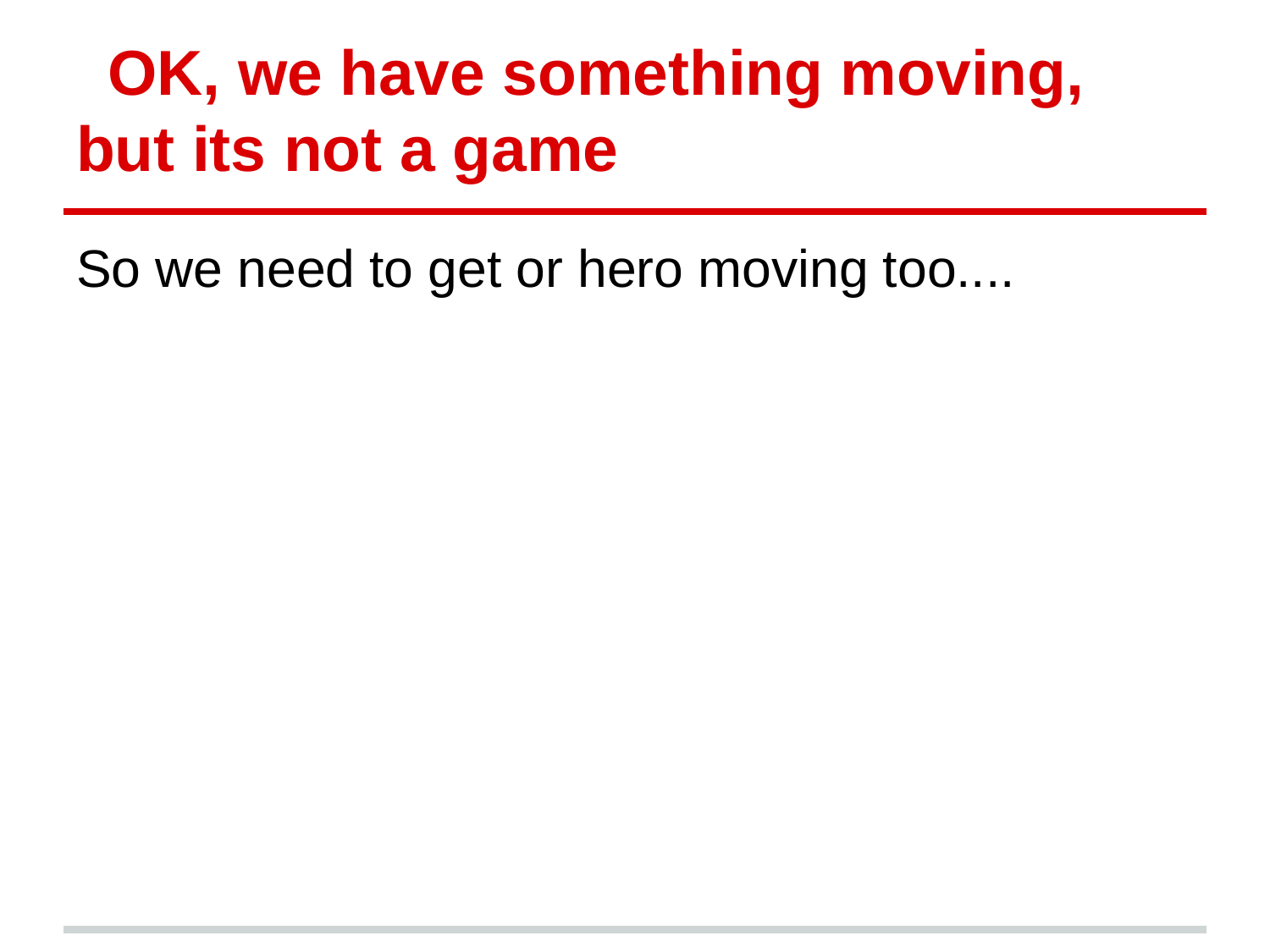

# OK, we have something moving, but its not a game
So we need to get or hero moving too....